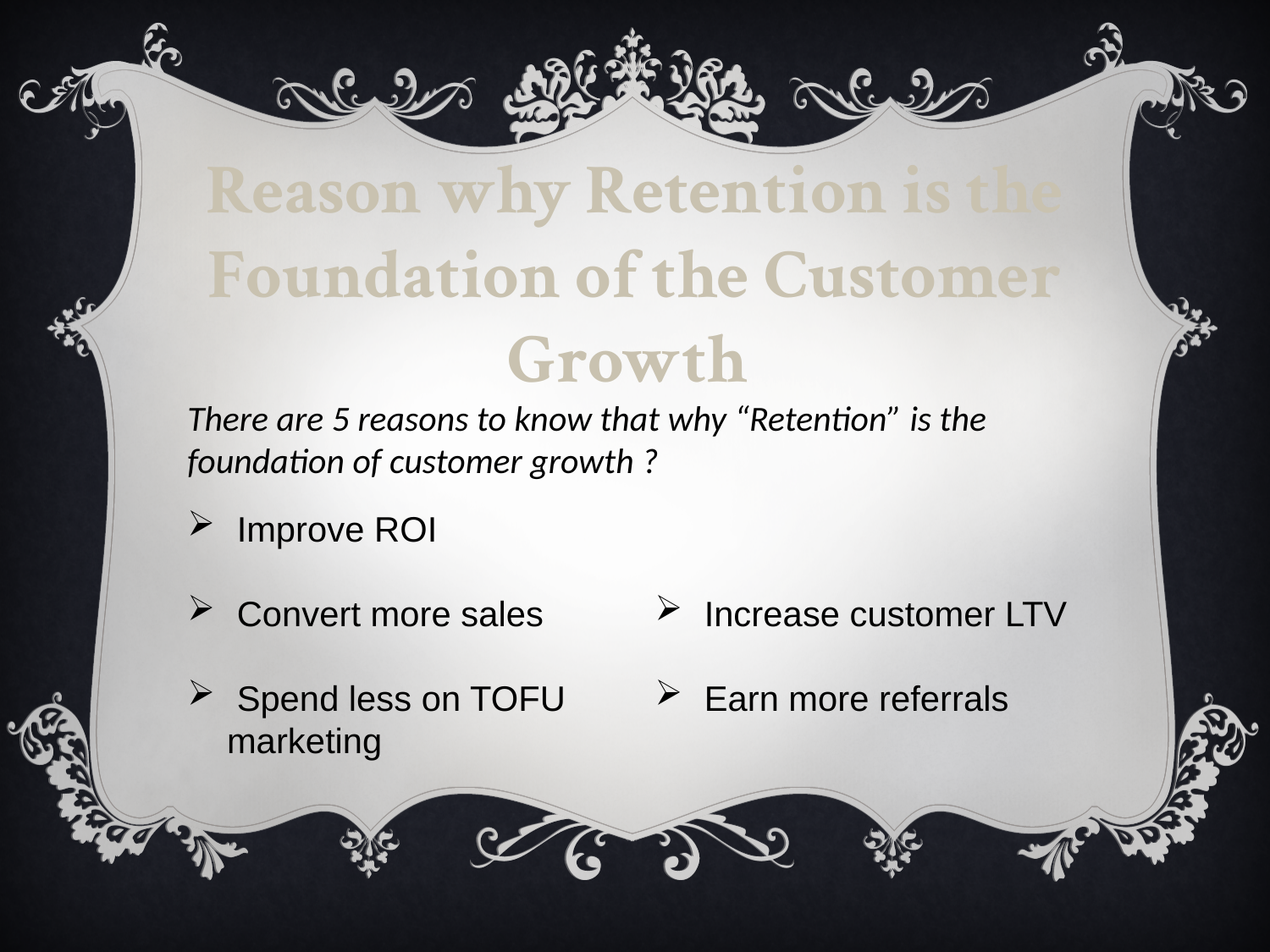

Reason why Retention is the Foundation of the Customer Growth
There are 5 reasons to know that why “Retention” is the foundation of customer growth ?

 Improve ROI

 Convert more sales

 Spend less on TOFU marketing

 Increase customer LTV

 Earn more referrals